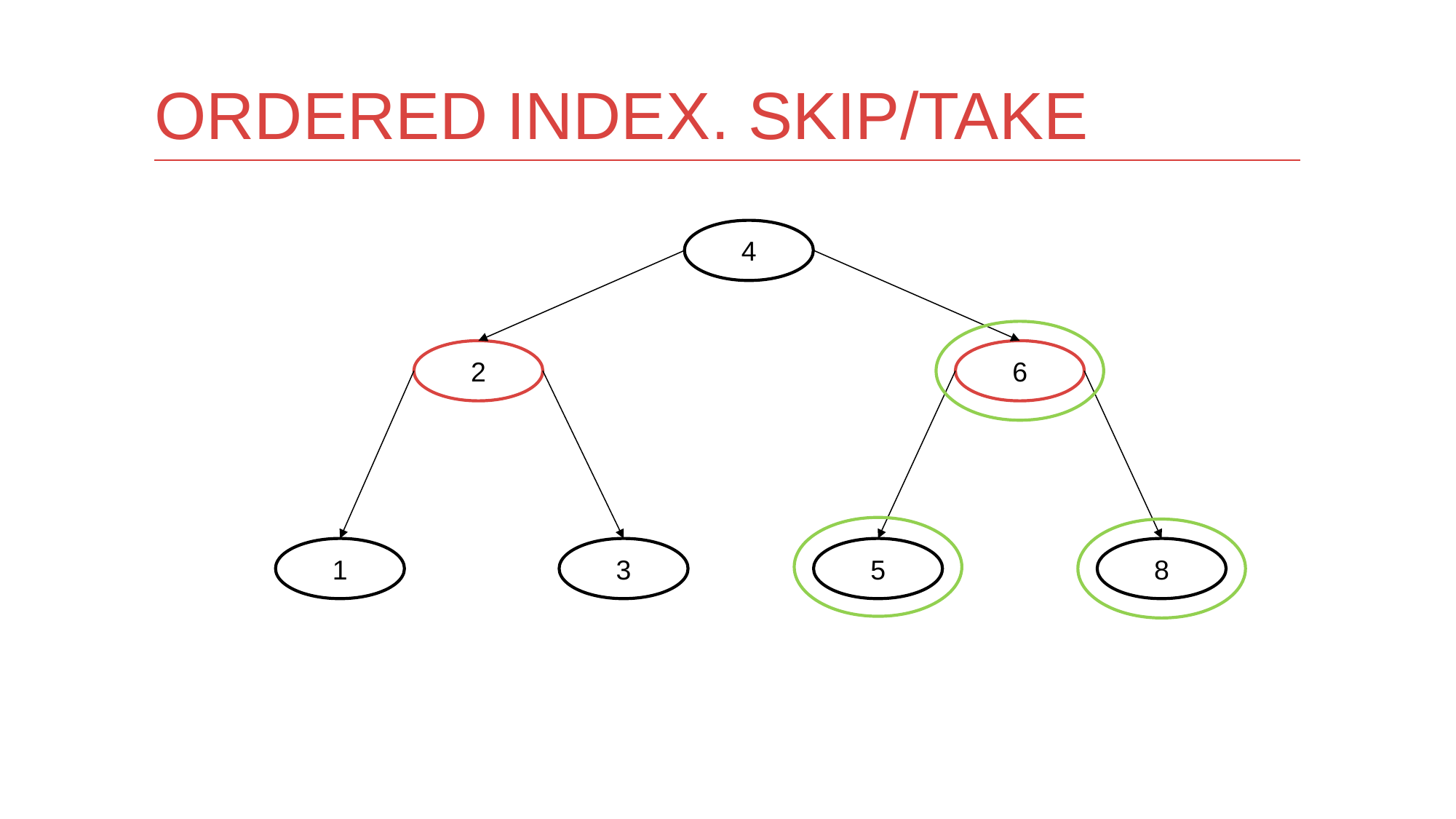

# Ordered index. Skip/take
4

2
6

1
3
5
8